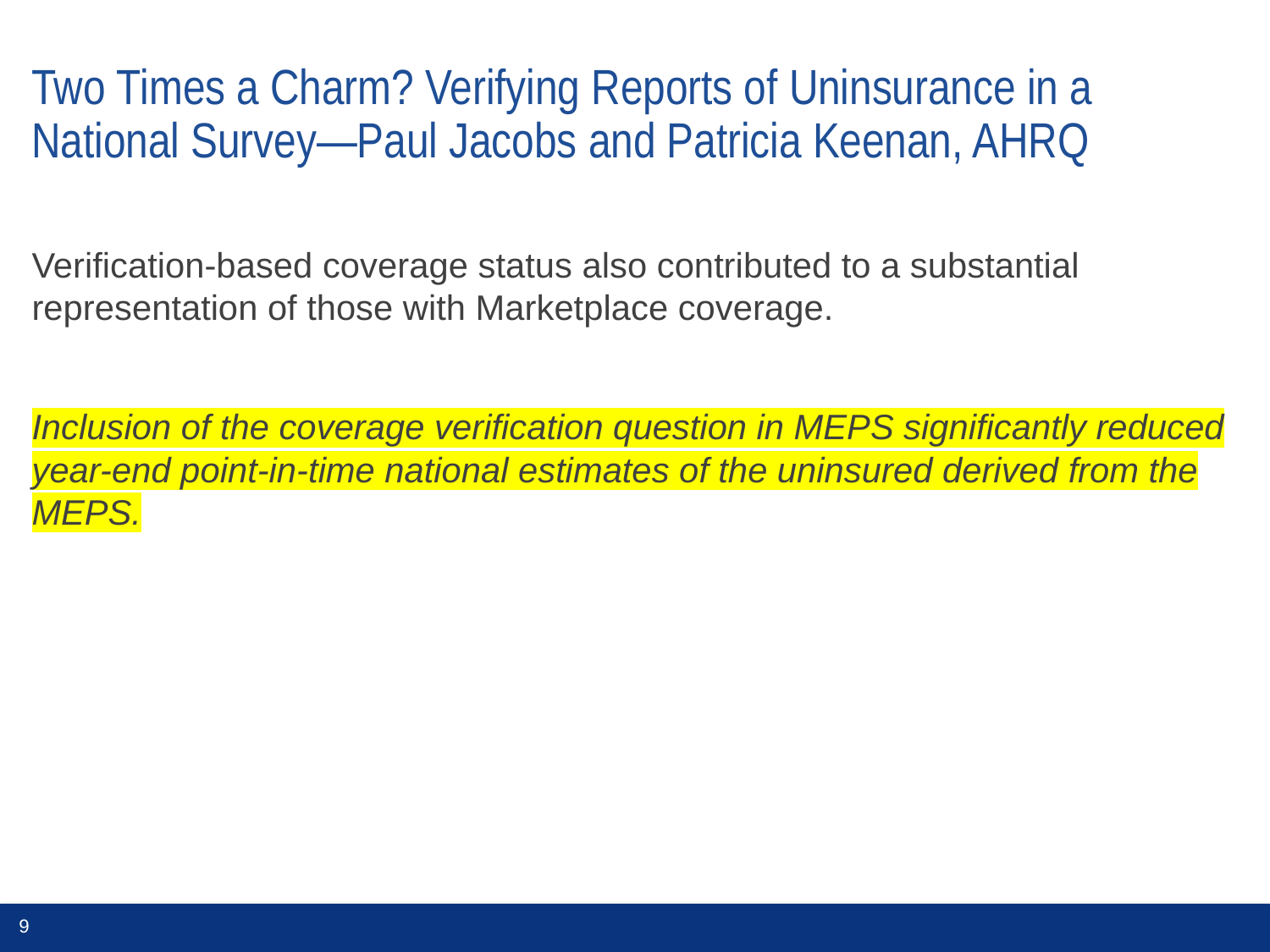

# Two Times a Charm? Verifying Reports of Uninsurance in a National Survey—Paul Jacobs and Patricia Keenan, AHRQ
Verification-based coverage status also contributed to a substantial representation of those with Marketplace coverage.

Inclusion of the coverage verification question in MEPS significantly reduced year-end point-in-time national estimates of the uninsured derived from the MEPS.
9